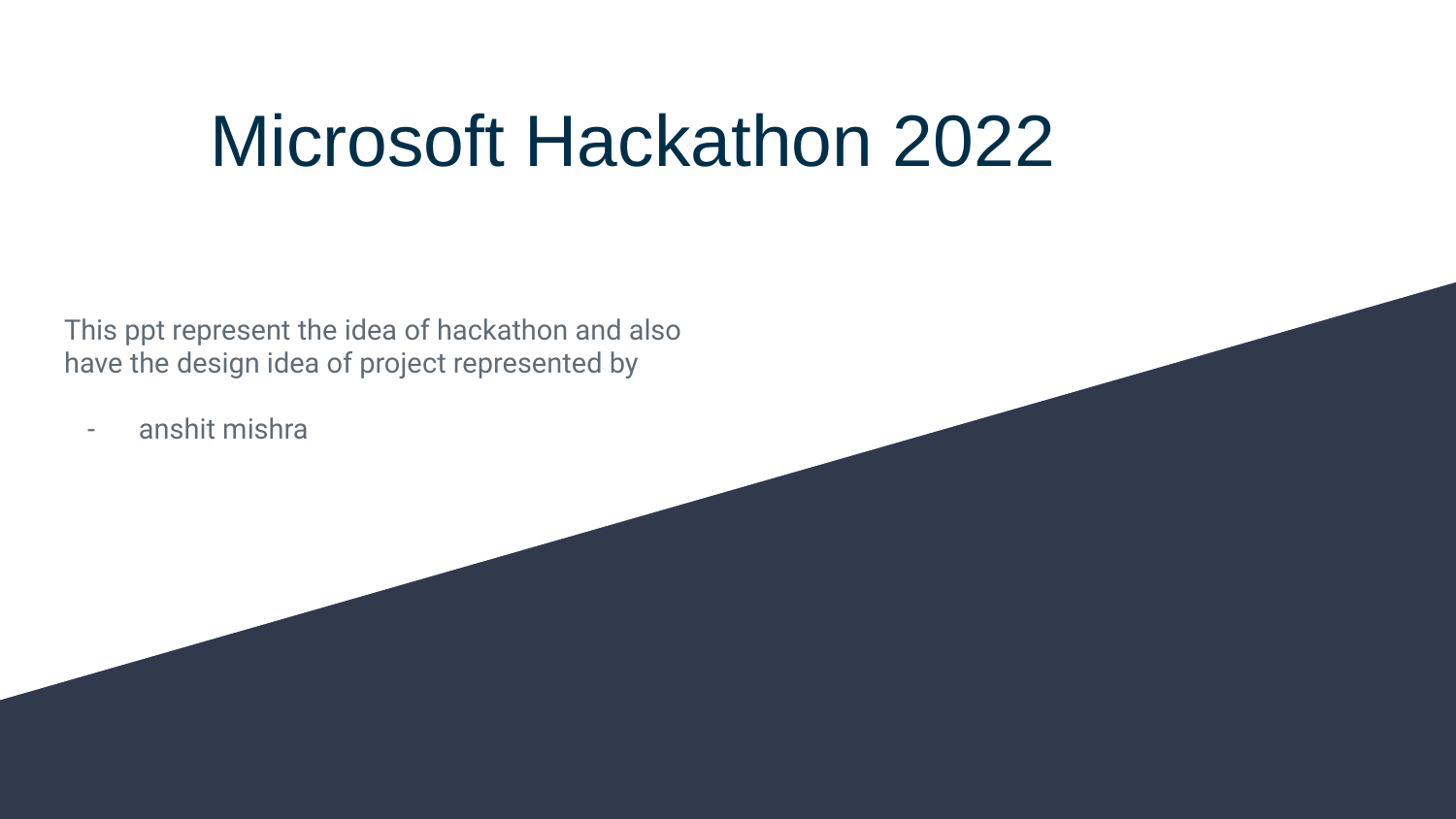

# Microsoft Hackathon 2022
This ppt represent the idea of hackathon and also have the design idea of project represented by

anshit mishra